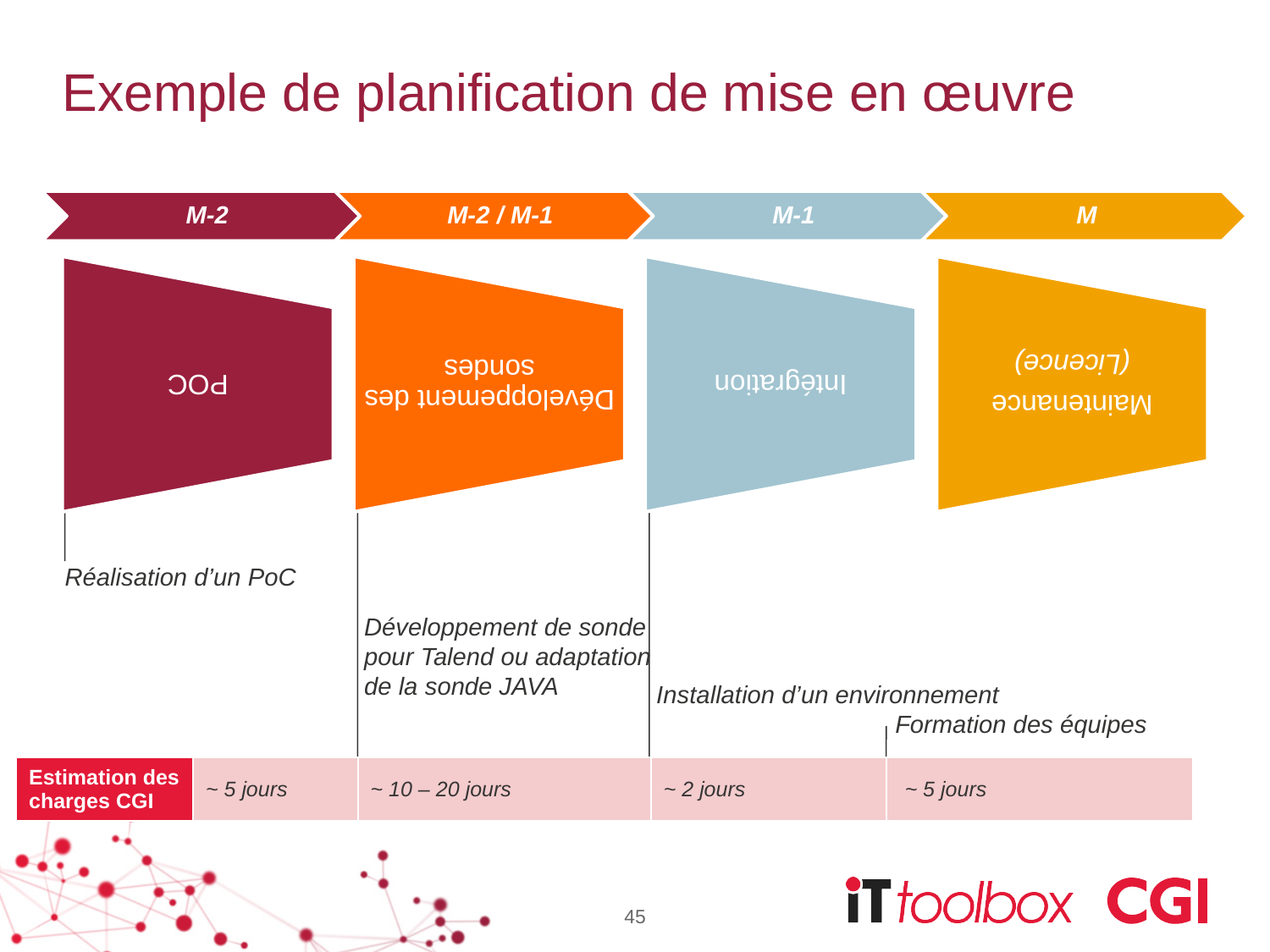

# Exemple de planification de mise en œuvre
M-2
M-2 / M-1
M-1
M
POC
Développement des sondes
Intégration
Maintenance
(Licence)

Réalisation d’un PoC
Développement de sonde
pour Talend ou adaptation
de la sonde JAVA
 Installation d’un environnement
	                 Formation des équipes

| Estimation des charges CGI | ~ 5 jours | ~ 10 – 20 jours | ~ 2 jours | ~ 5 jours |
| --- | --- | --- | --- | --- |
45